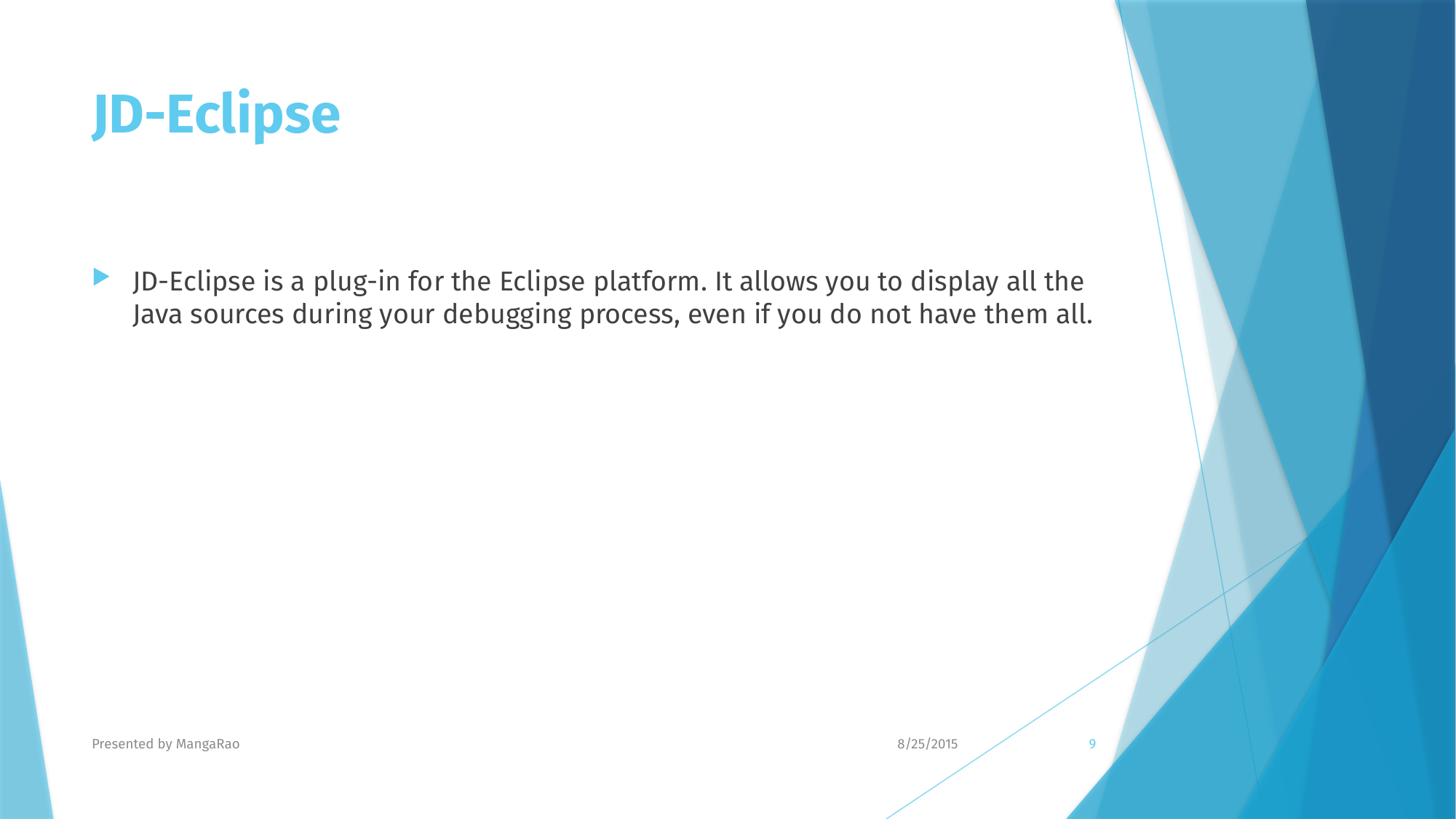

# JD-Eclipse
JD-Eclipse is a plug-in for the Eclipse platform. It allows you to display all the Java sources during your debugging process, even if you do not have them all.
Presented by MangaRao
8/25/2015
9